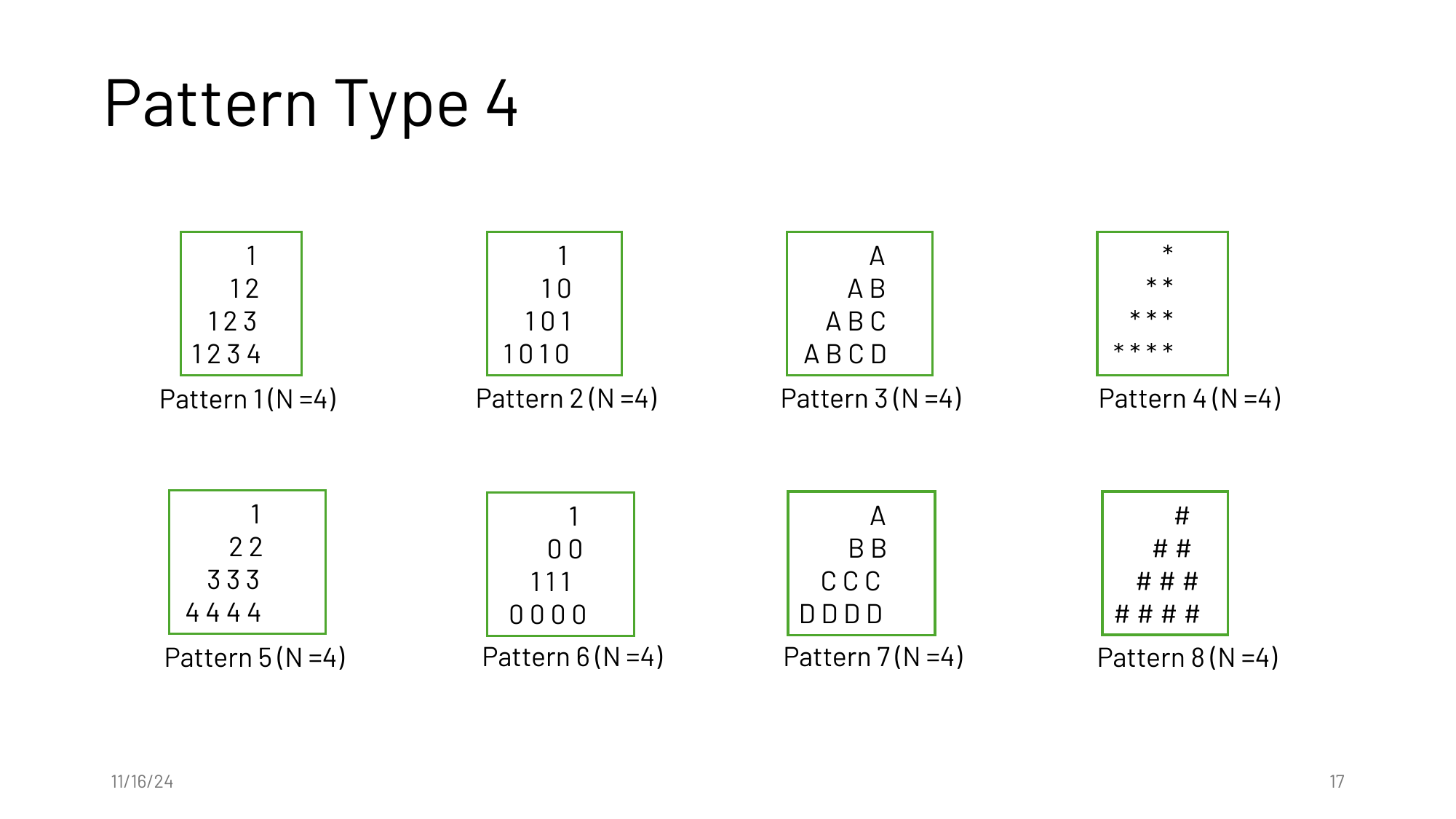

# Pattern Type 4
          1
       1 2
   1 2 3
1 2 3 4
           1
        1 0
     1 0 1
 1 0 1 0
             A
         A B
     A B C
 A B C D
          *
       * *
    * * *
 * * * *
Pattern 2 (N =4)
Pattern 3 (N =4)
Pattern 4 (N =4)
Pattern 1 (N =4)
             1
         2 2
     3 3 3
 4 4 4 4
           #
       # #
    # # #
# # # #
             A
         B B
    C C C
D D D D
             1
         0 0
      1 1 1
  0 0 0 0
Pattern 7 (N =4)
Pattern 6 (N =4)
Pattern 5 (N =4)
Pattern 8 (N =4)
11/16/24
17